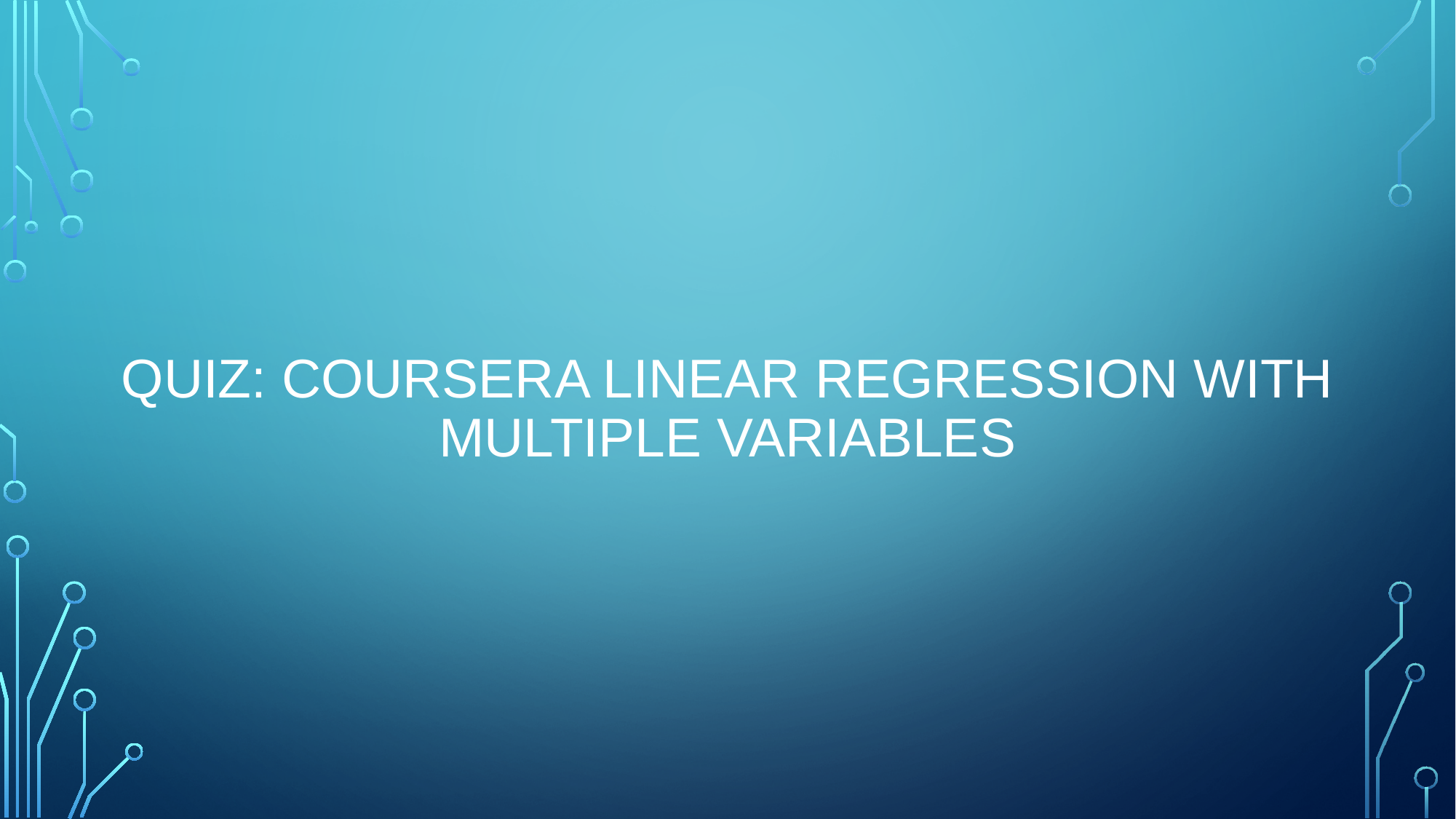

# Quiz: Coursera Linear Regression with multiple variables